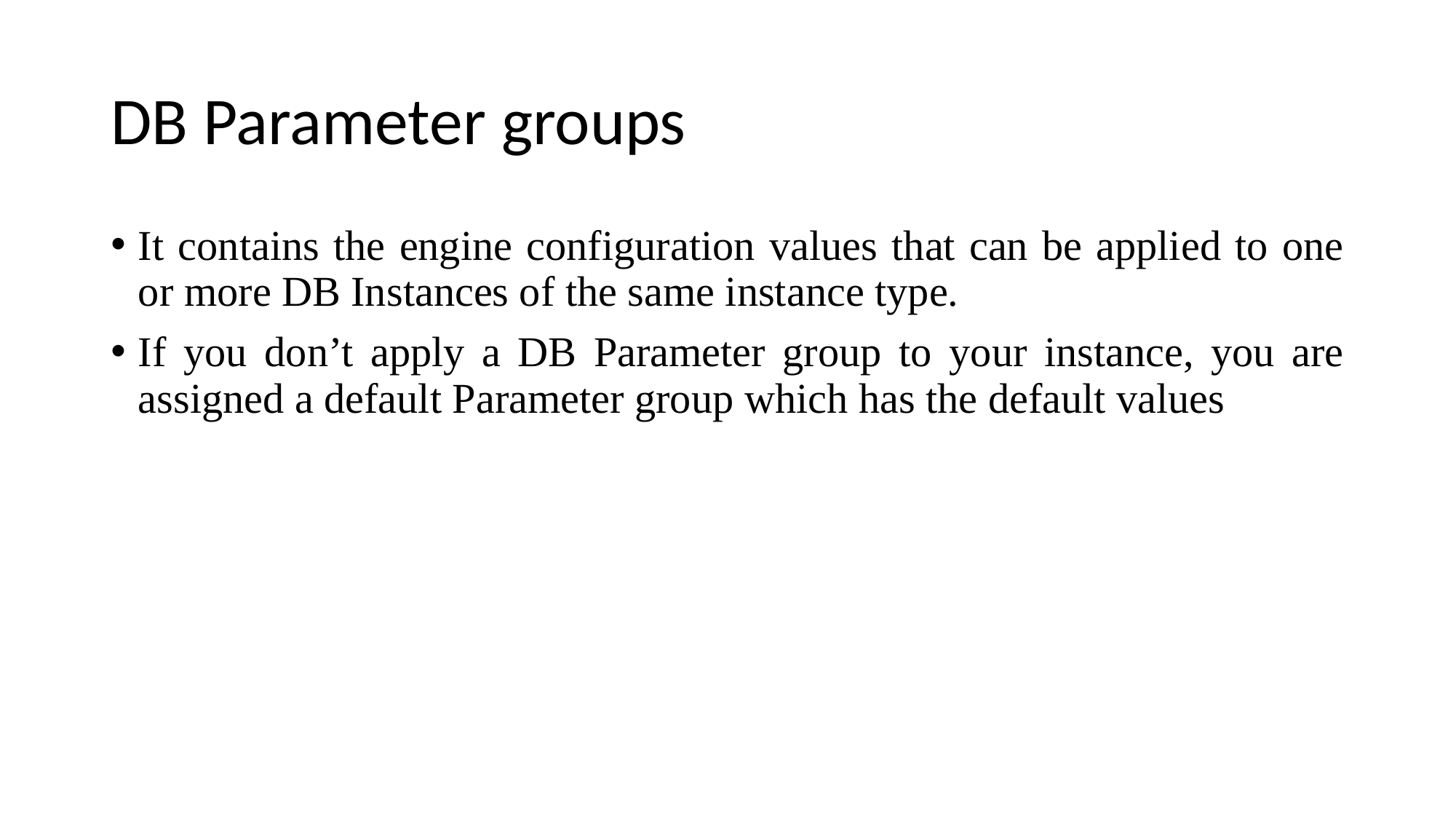

# DB Parameter groups
It contains the engine configuration values that can be applied to one or more DB Instances of the same instance type.
If you don’t apply a DB Parameter group to your instance, you are assigned a default Parameter group which has the default values